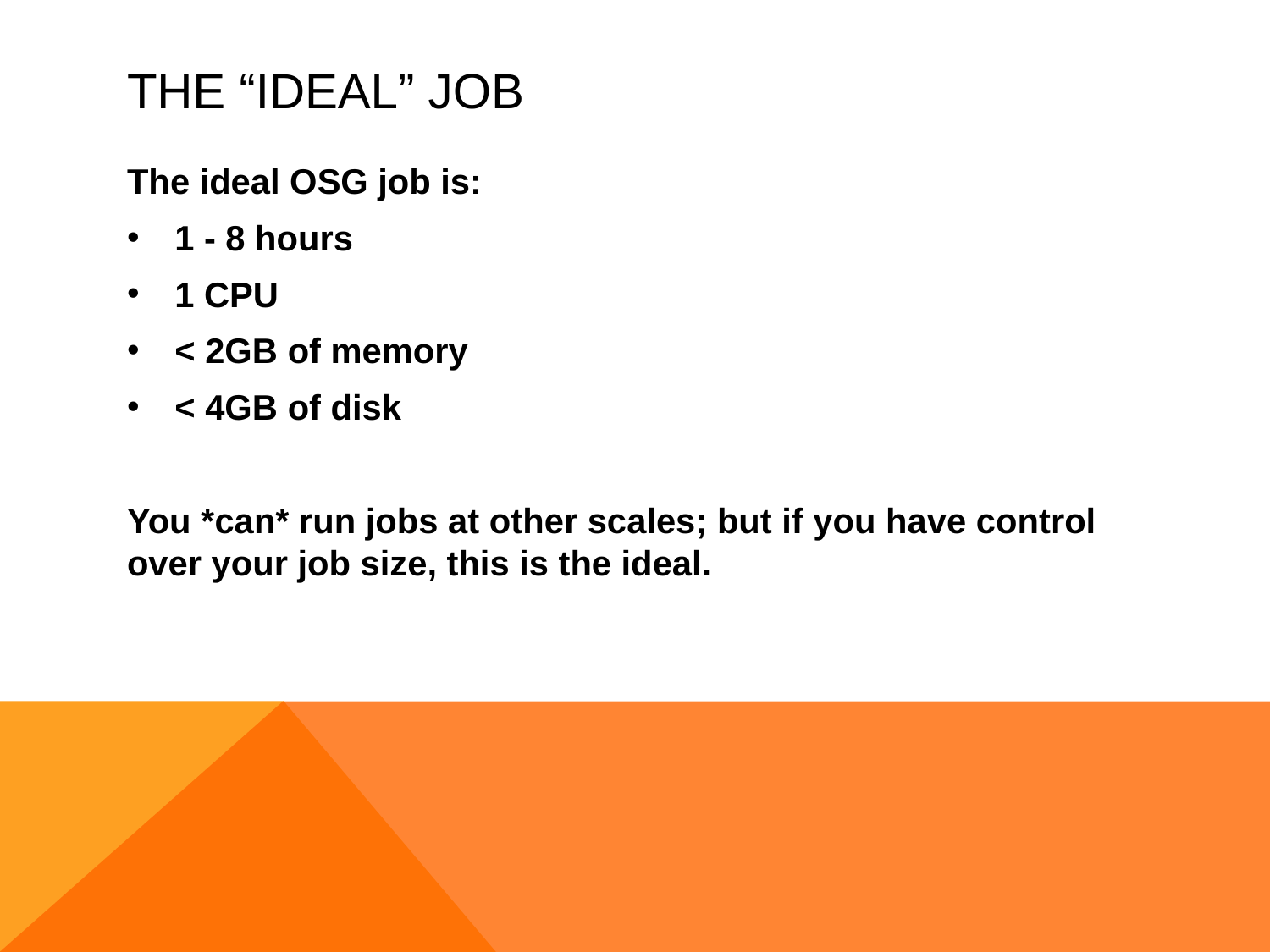

# The “IDEAL” Job
The ideal OSG job is:
1 - 8 hours
1 CPU
< 2GB of memory
< 4GB of disk

You *can* run jobs at other scales; but if you have control over your job size, this is the ideal.